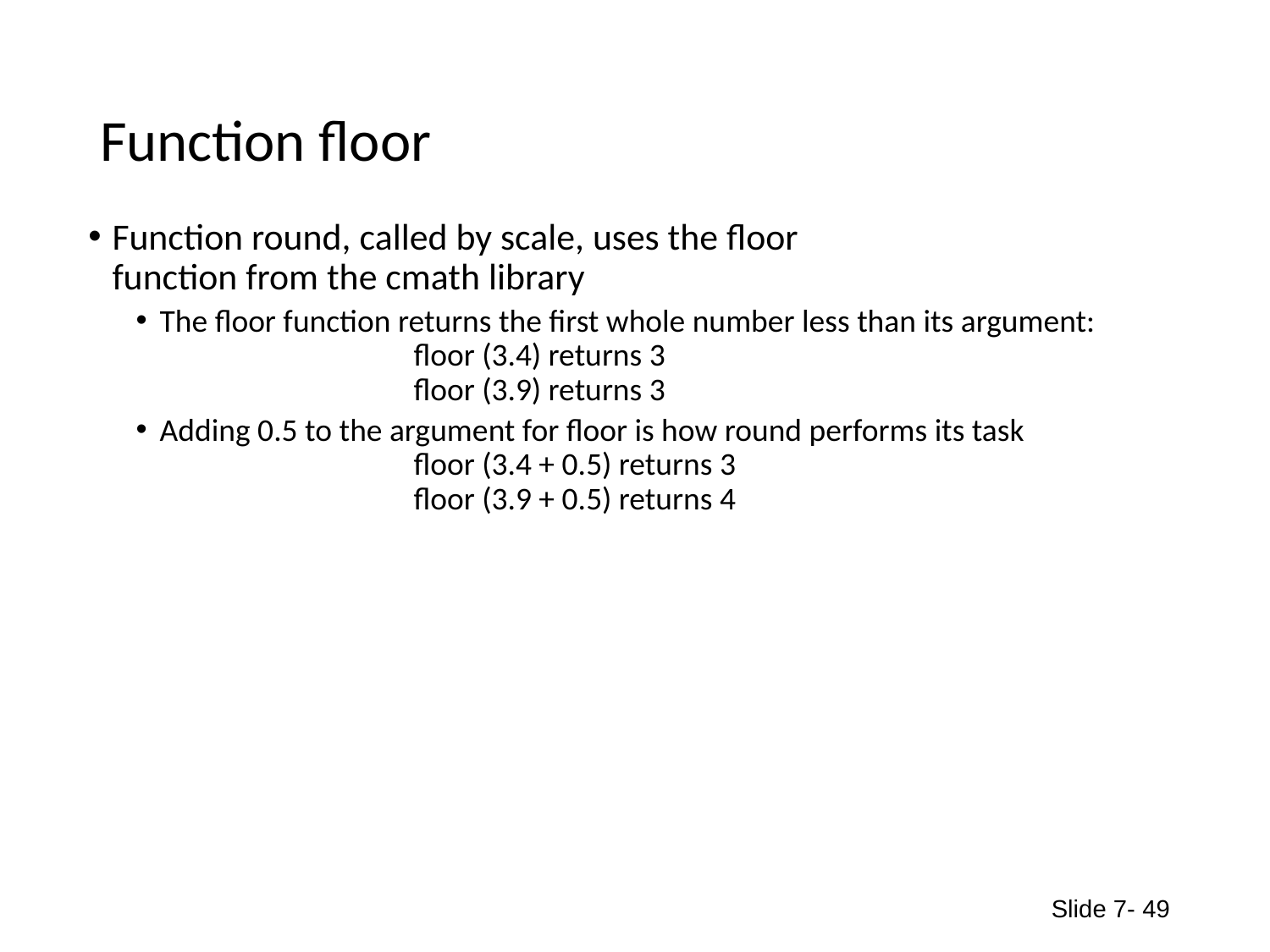

# Function floor
Function round, called by scale, uses the floor
function from the cmath library
The floor function returns the first whole number less than its argument:
 		floor (3.4) returns 3
 		floor (3.9) returns 3
Adding 0.5 to the argument for floor is how round performs its task
		floor (3.4 + 0.5) returns 3
		floor (3.9 + 0.5) returns 4
Slide 7- 49